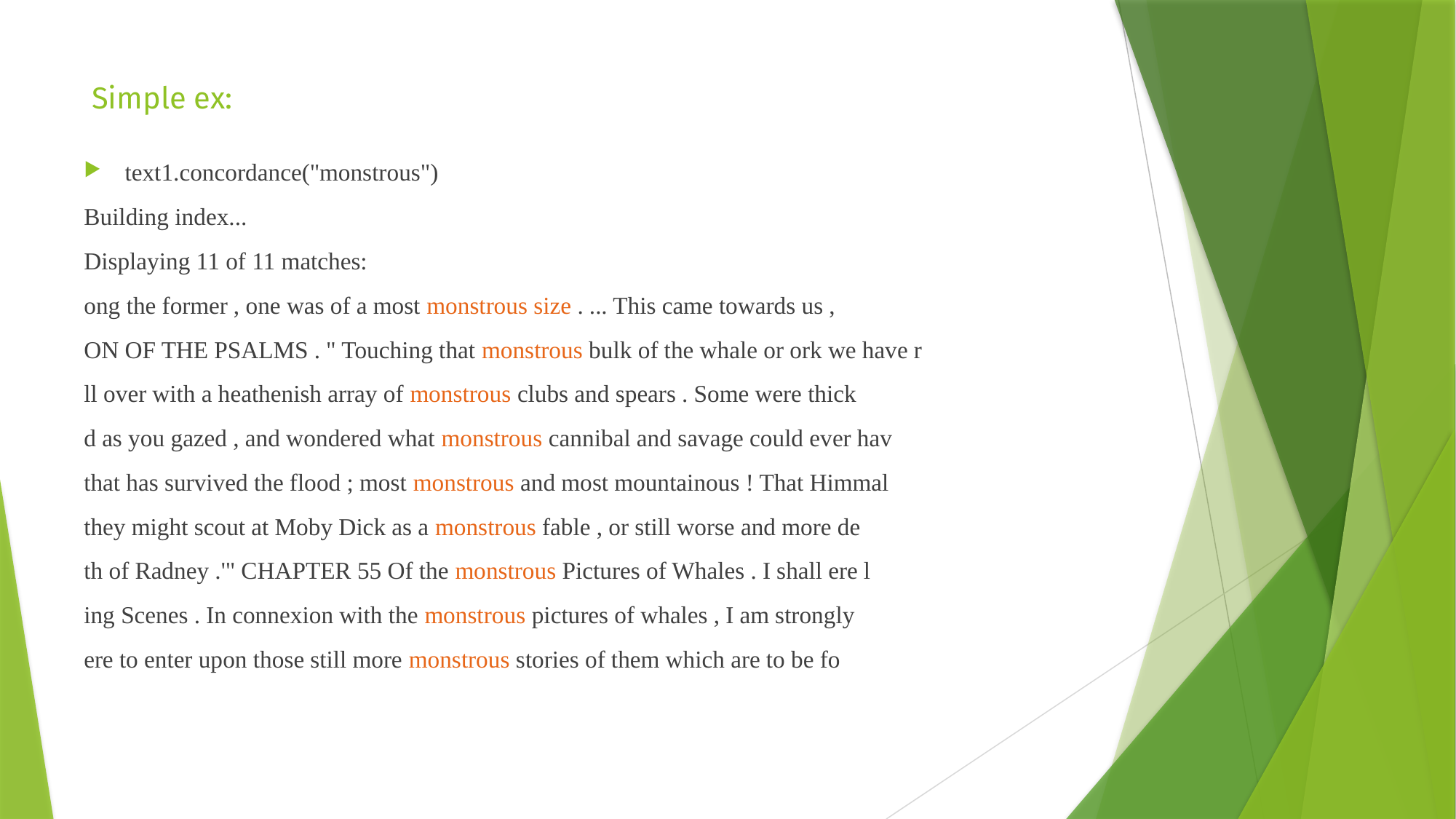

# Simple ex:
text1.concordance("monstrous")
Building index...
Displaying 11 of 11 matches:
ong the former , one was of a most monstrous size . ... This came towards us ,
ON OF THE PSALMS . " Touching that monstrous bulk of the whale or ork we have r
ll over with a heathenish array of monstrous clubs and spears . Some were thick
d as you gazed , and wondered what monstrous cannibal and savage could ever hav
that has survived the flood ; most monstrous and most mountainous ! That Himmal
they might scout at Moby Dick as a monstrous fable , or still worse and more de
th of Radney .'" CHAPTER 55 Of the monstrous Pictures of Whales . I shall ere l
ing Scenes . In connexion with the monstrous pictures of whales , I am strongly
ere to enter upon those still more monstrous stories of them which are to be fo